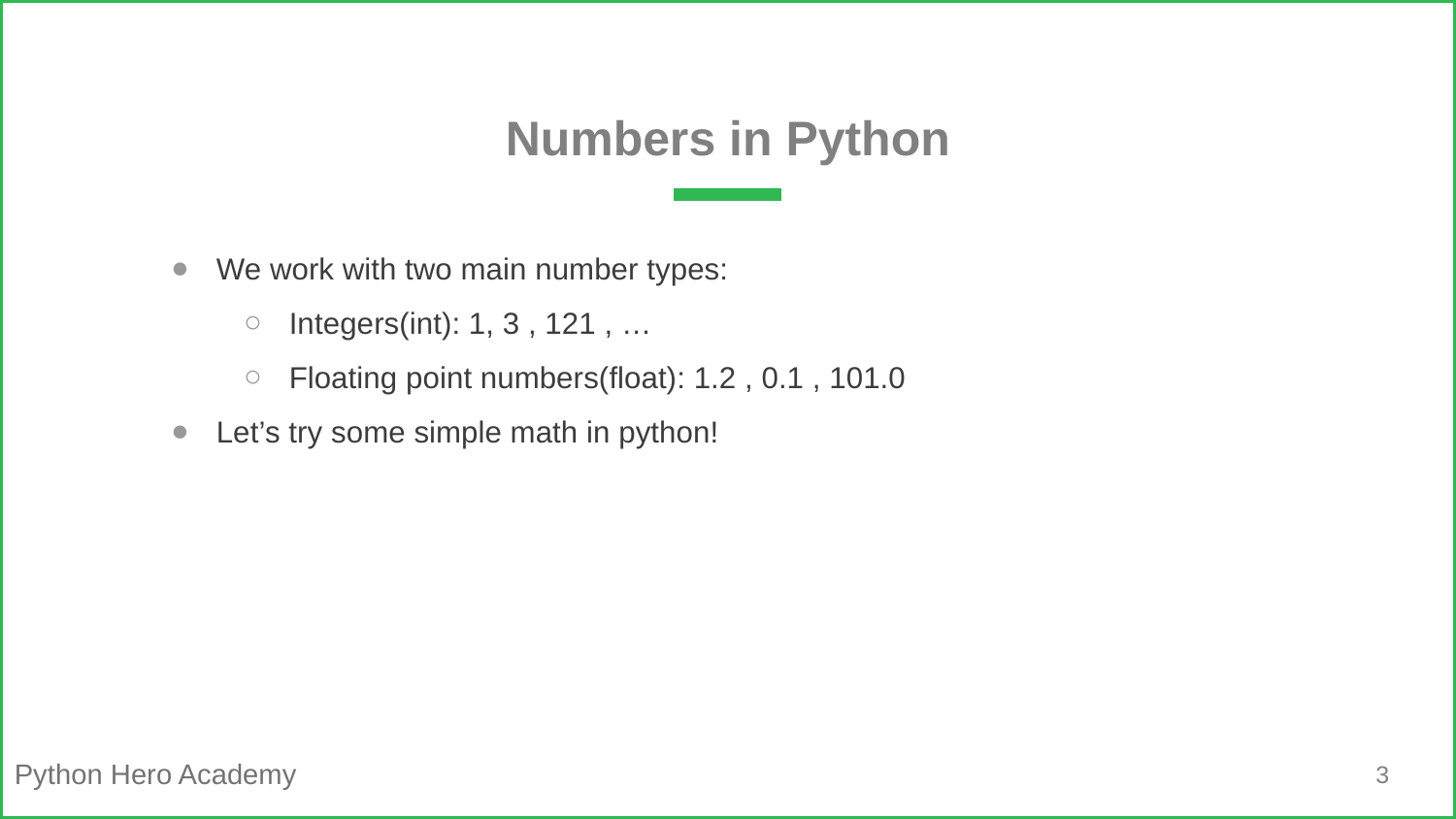

# Numbers in Python
We work with two main number types:
Integers(int): 1, 3 , 121 , …
Floating point numbers(float): 1.2 , 0.1 , 101.0
Let’s try some simple math in python!
3